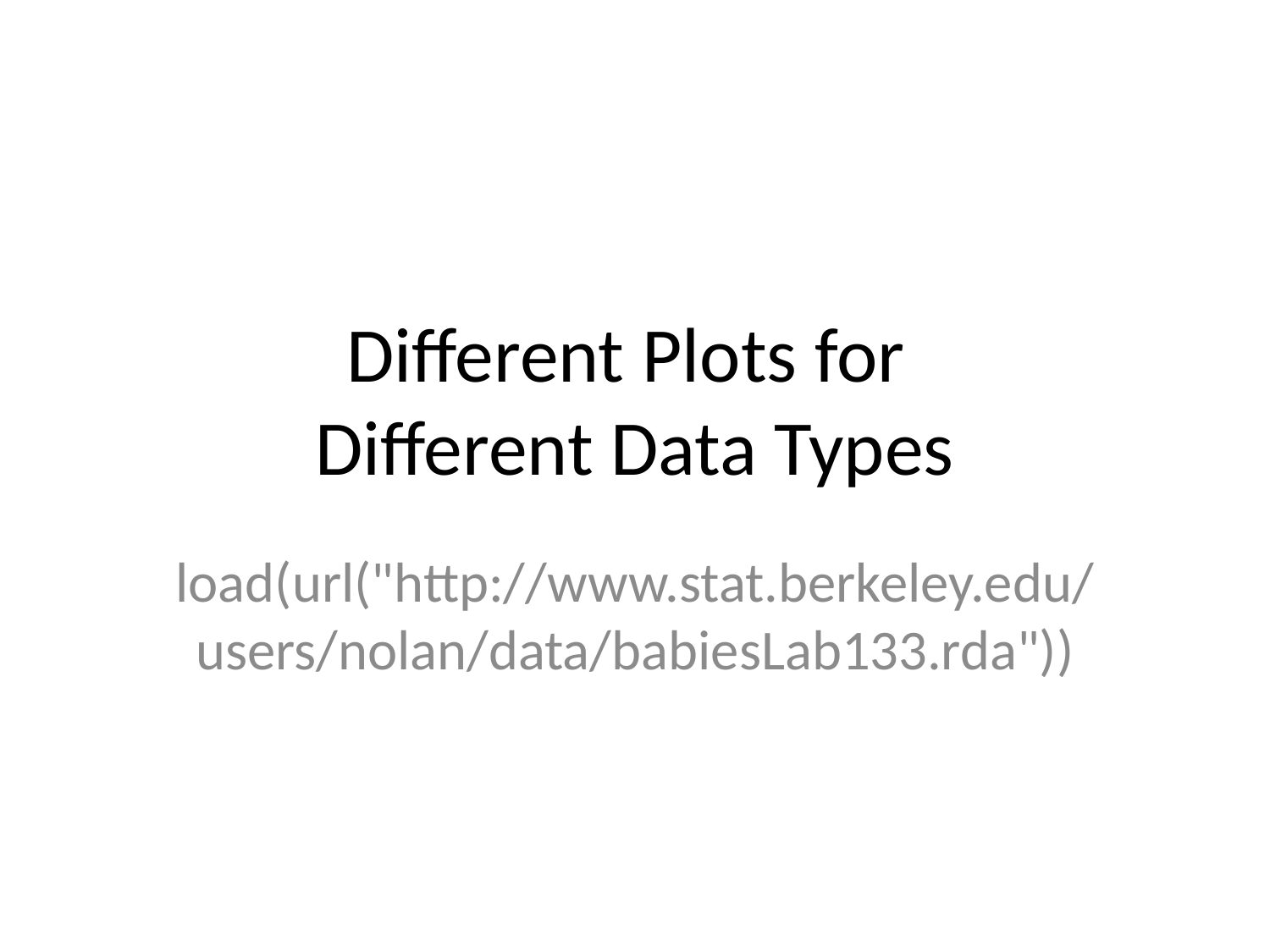

# Different Plots for Different Data Types
load(url("http://www.stat.berkeley.edu/users/nolan/data/babiesLab133.rda"))